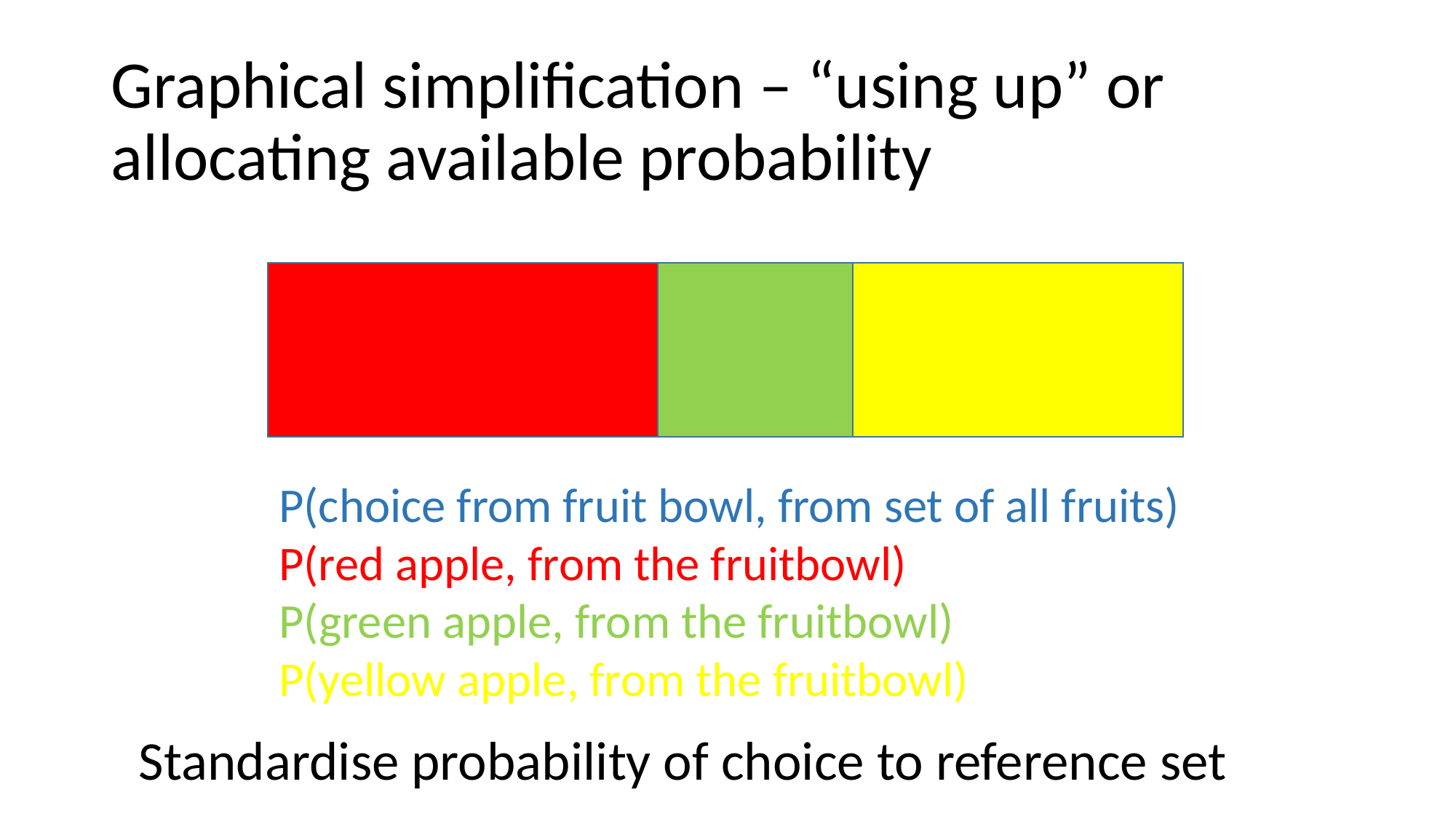

# Graphical simplification – “using up” or allocating available probability

P(choice from fruit bowl, from set of all fruits)
P(red apple, from the fruitbowl)
P(green apple, from the fruitbowl)
P(yellow apple, from the fruitbowl)

Standardise probability of choice to reference set